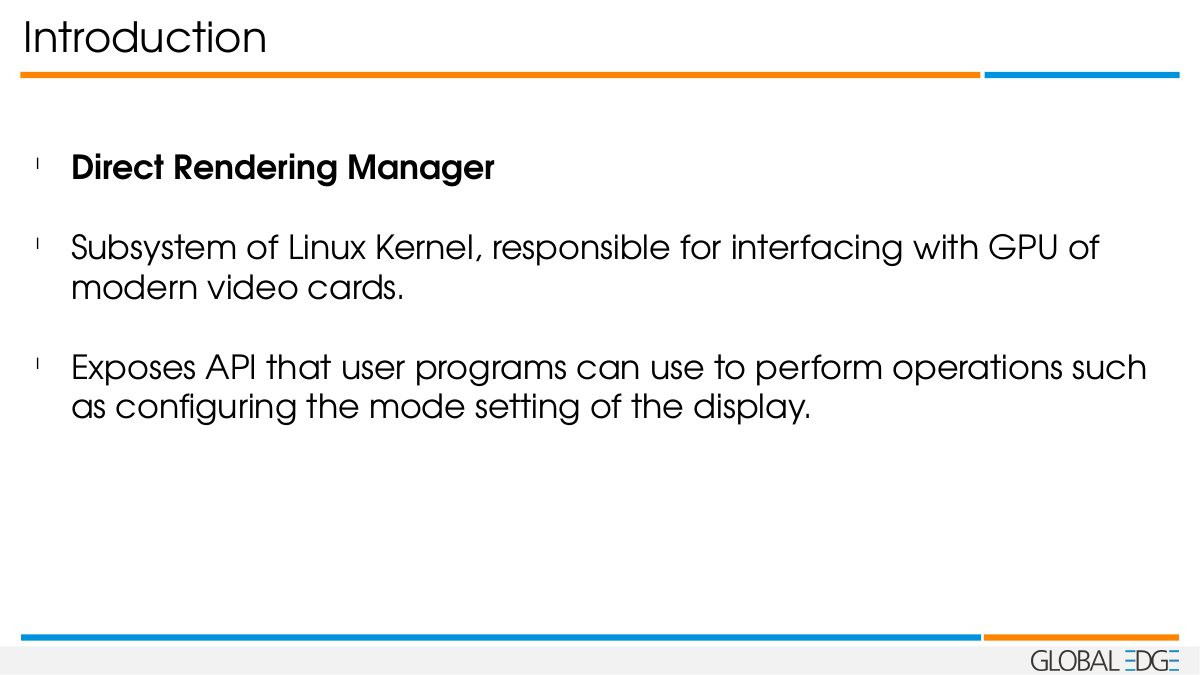

Introduction

Direct Rendering Manager

Subsystem of Linux Kernel, responsible for interfacing with GPU of modern video cards.

Exposes API that user programs can use to perform operations such as configuring the mode setting of the display.